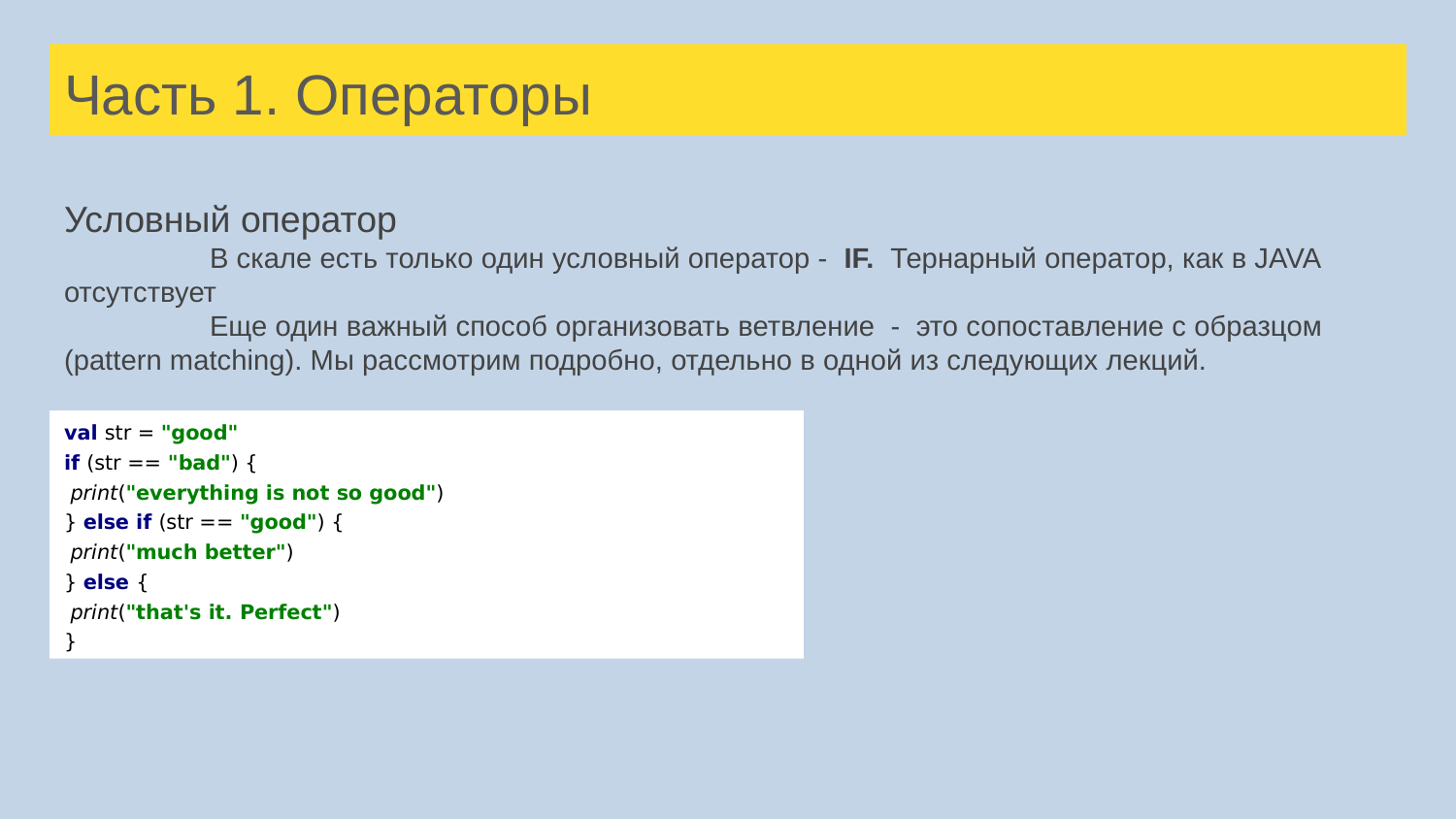

# Часть 1. Операторы
Условный оператор
	В скале есть только один условный оператор -  IF.  Тернарный оператор, как в JAVA отсутствует
	Еще один важный способ организовать ветвление  -  это сопоставление с образцом (pattern matching). Мы рассмотрим подробно, отдельно в одной из следующих лекций.
val str = "good"
if (str == "bad") {
 print("everything is not so good")
} else if (str == "good") {
 print("much better")
} else {
 print("that's it. Perfect")
}